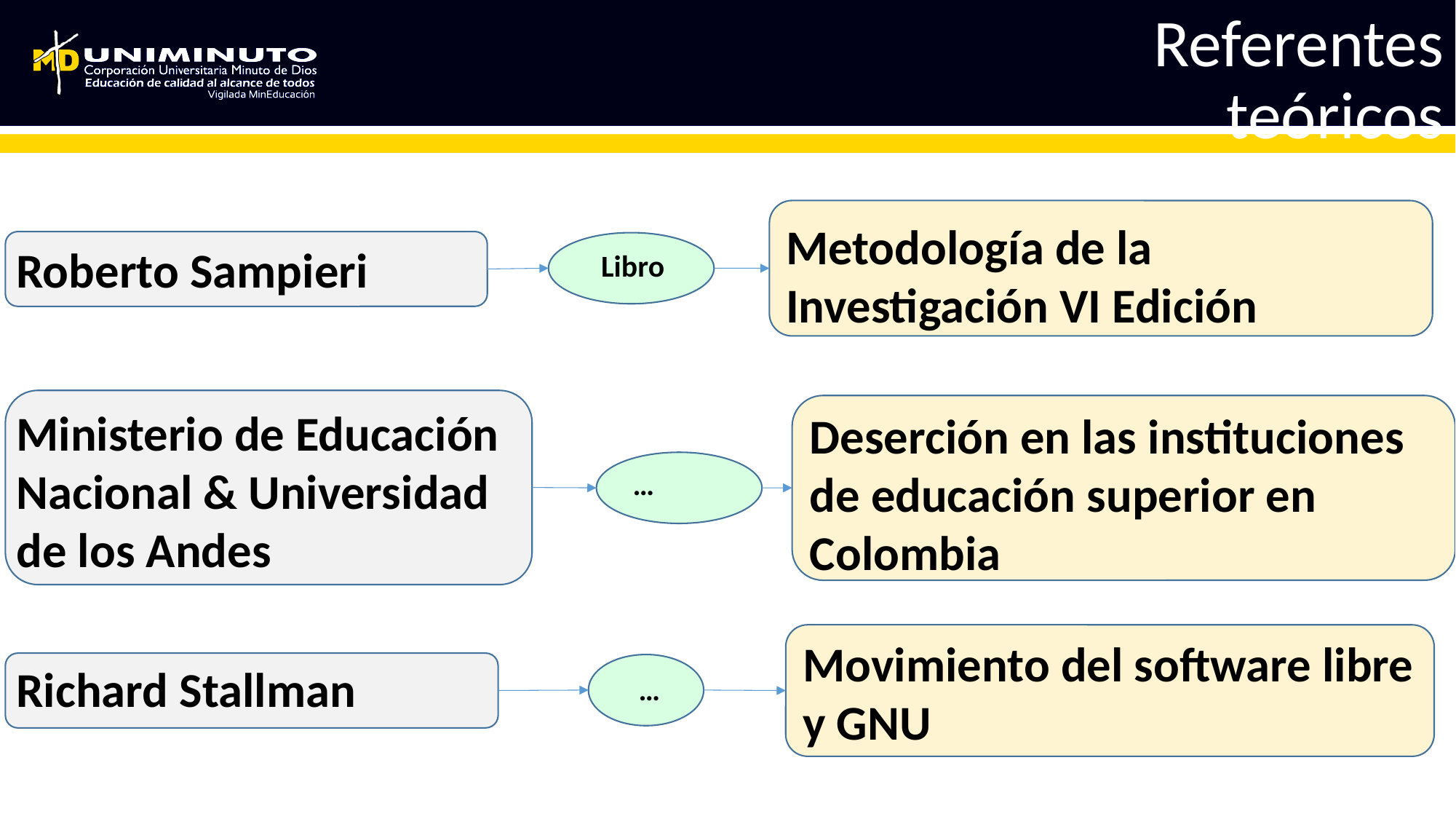

# Referentes teóricos

Metodología de la Investigación VI Edición

Roberto Sampieri
Libro

Ministerio de Educación Nacional & Universidad de los Andes
Deserción en las instituciones de educación superior en Colombia

…

Movimiento del software libre y GNU

Richard Stallman

…